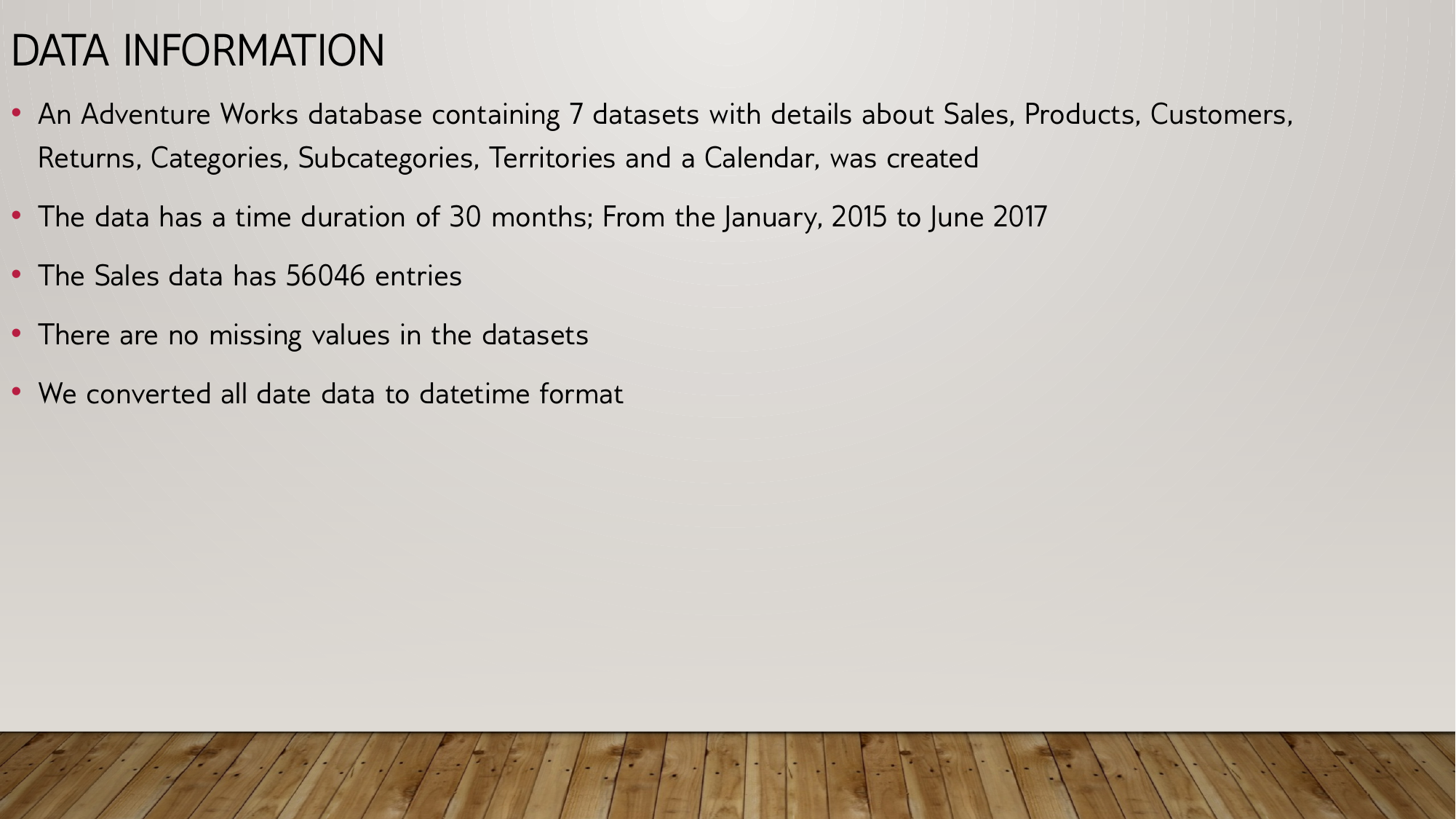

DATA INFORMATION
An Adventure Works database containing 7 datasets with details about Sales, Products, Customers, Returns, Categories, Subcategories, Territories and a Calendar, was created
The data has a time duration of 30 months; From the January, 2015 to June 2017
The Sales data has 56046 entries
There are no missing values in the datasets
We converted all date data to datetime format